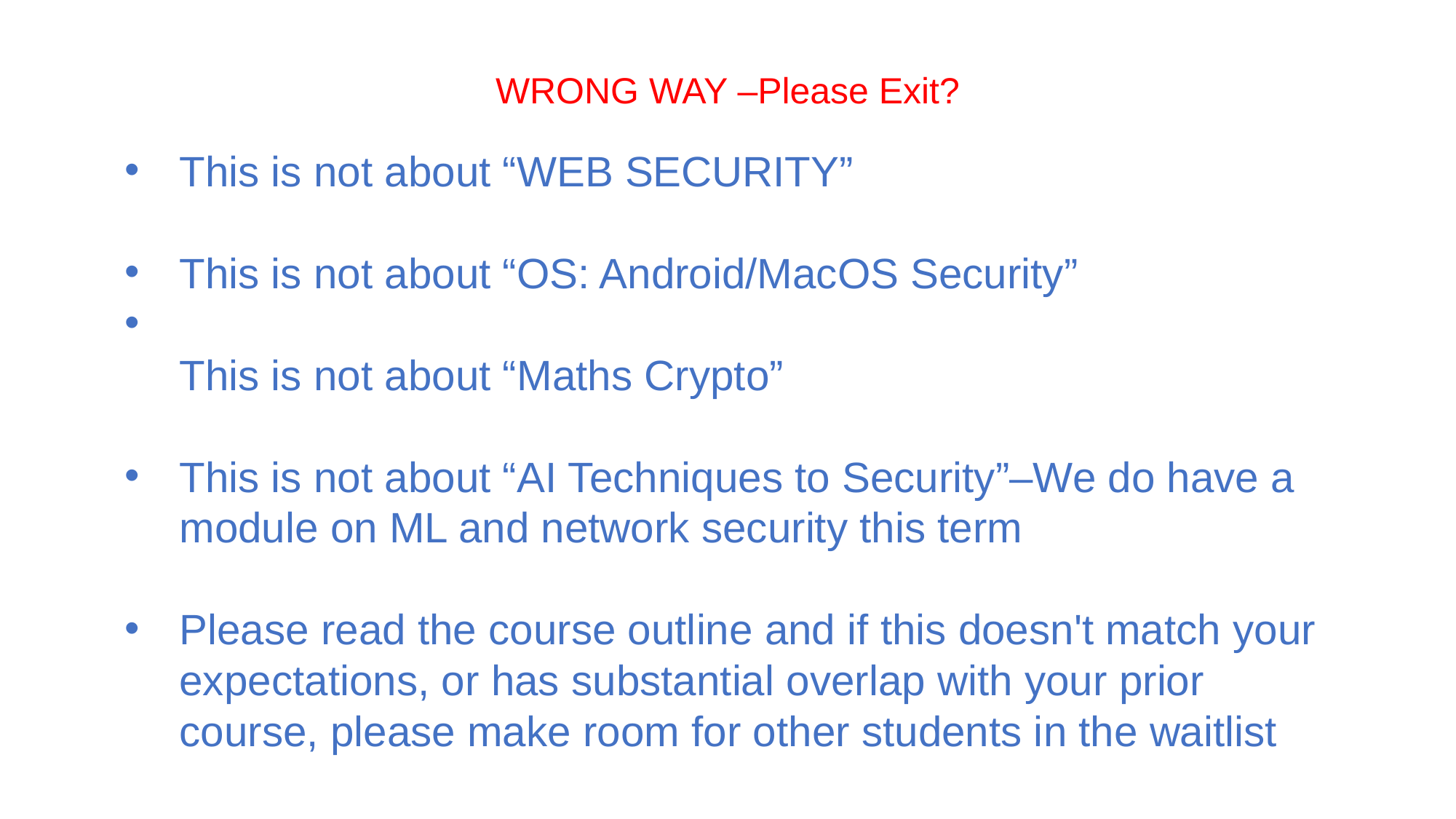

WRONG WAY –Please Exit?

This is not about “WEB SECURITY”

This is not about “OS: Android/MacOS Security”
This is not about “Maths Crypto”

This is not about “AI Techniques to Security”–We do have a module on ML and network security this term

Please read the course outline and if this doesn't match your expectations, or has substantial overlap with your prior course, please make room for other students in the waitlist